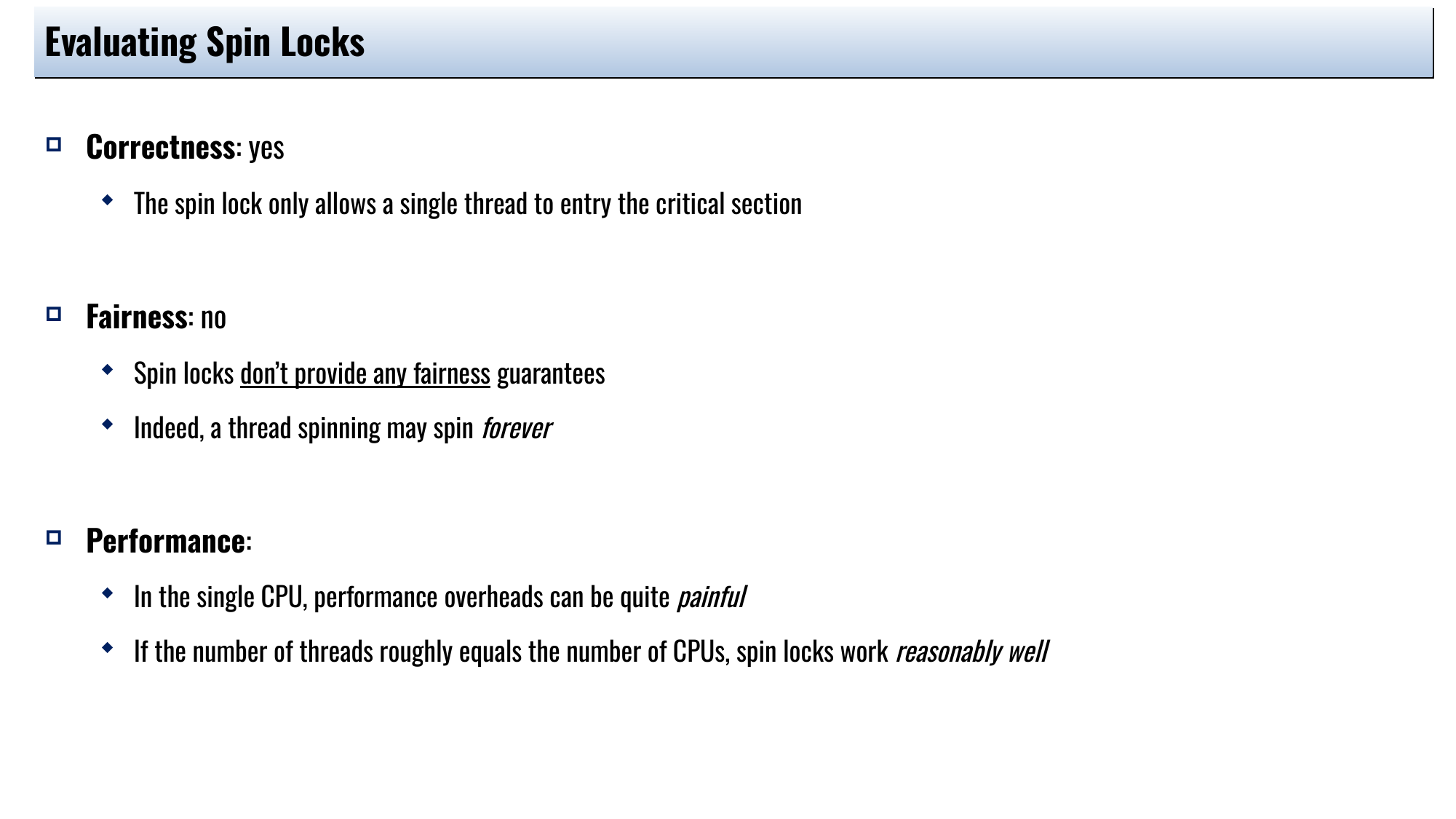

# Evaluating Spin Locks
Correctness: yes
The spin lock only allows a single thread to entry the critical section

Fairness: no
Spin locks don’t provide any fairness guarantees
Indeed, a thread spinning may spin forever

Performance:
In the single CPU, performance overheads can be quite painful
If the number of threads roughly equals the number of CPUs, spin locks work reasonably well